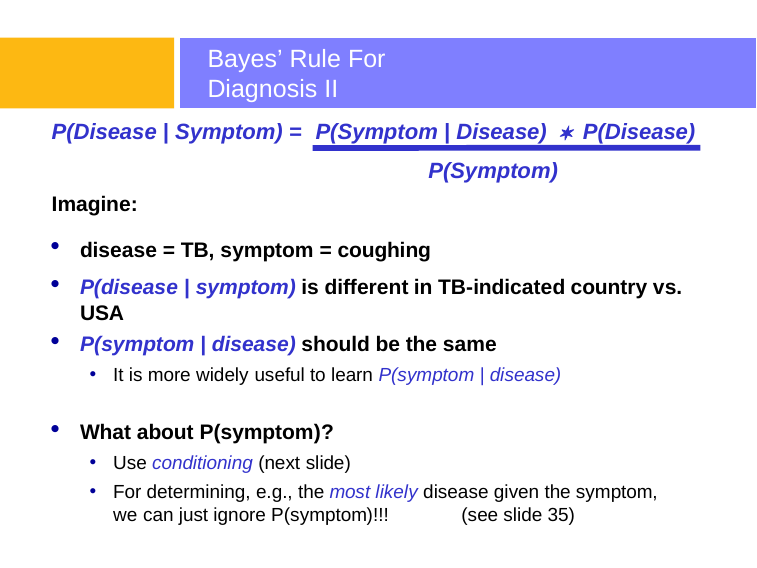

# Bayes’ Rule For Diagnosis II
P(Disease | Symptom) =	P(Symptom | Disease)	∗	P(Disease)
P(Symptom)
Imagine:

disease = TB, symptom = coughing
P(disease | symptom) is different in TB-indicated country vs. USA
P(symptom | disease) should be the same
It is more widely useful to learn P(symptom | disease)

What about P(symptom)?
Use conditioning (next slide)
For determining, e.g., the most likely disease given the symptom, we can just ignore P(symptom)!!!	(see slide 35)